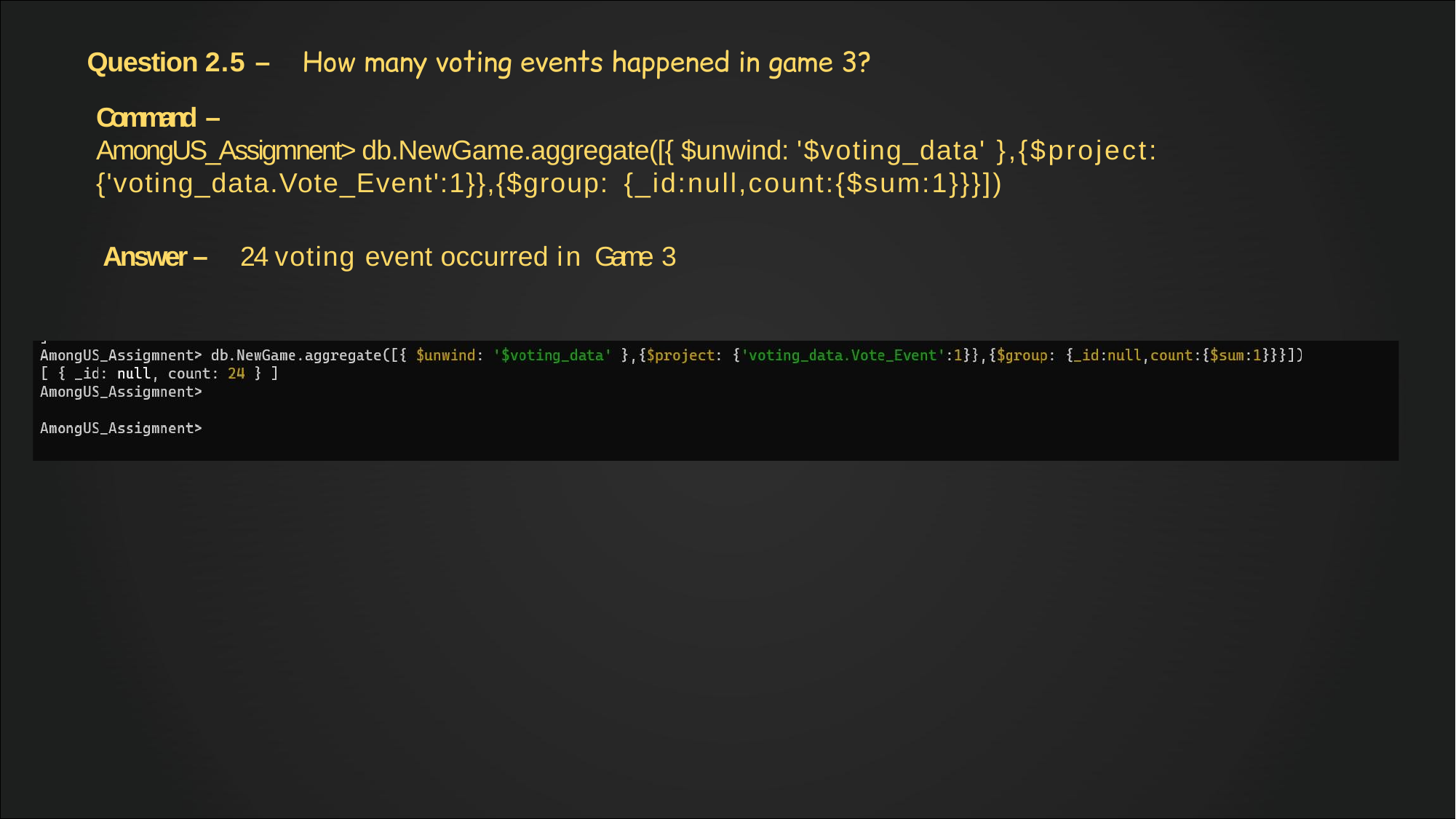

Question 2.5 – How many voting events happened in game 3?
Command –
AmongUS_Assigmnent> db.NewGame.aggregate([{ $unwind: '$voting_data' },{$project:
{'voting_data.Vote_Event':1}},{$group: {_id:null,count:{$sum:1}}}])

Answer – 24 voting event occurred in Game 3